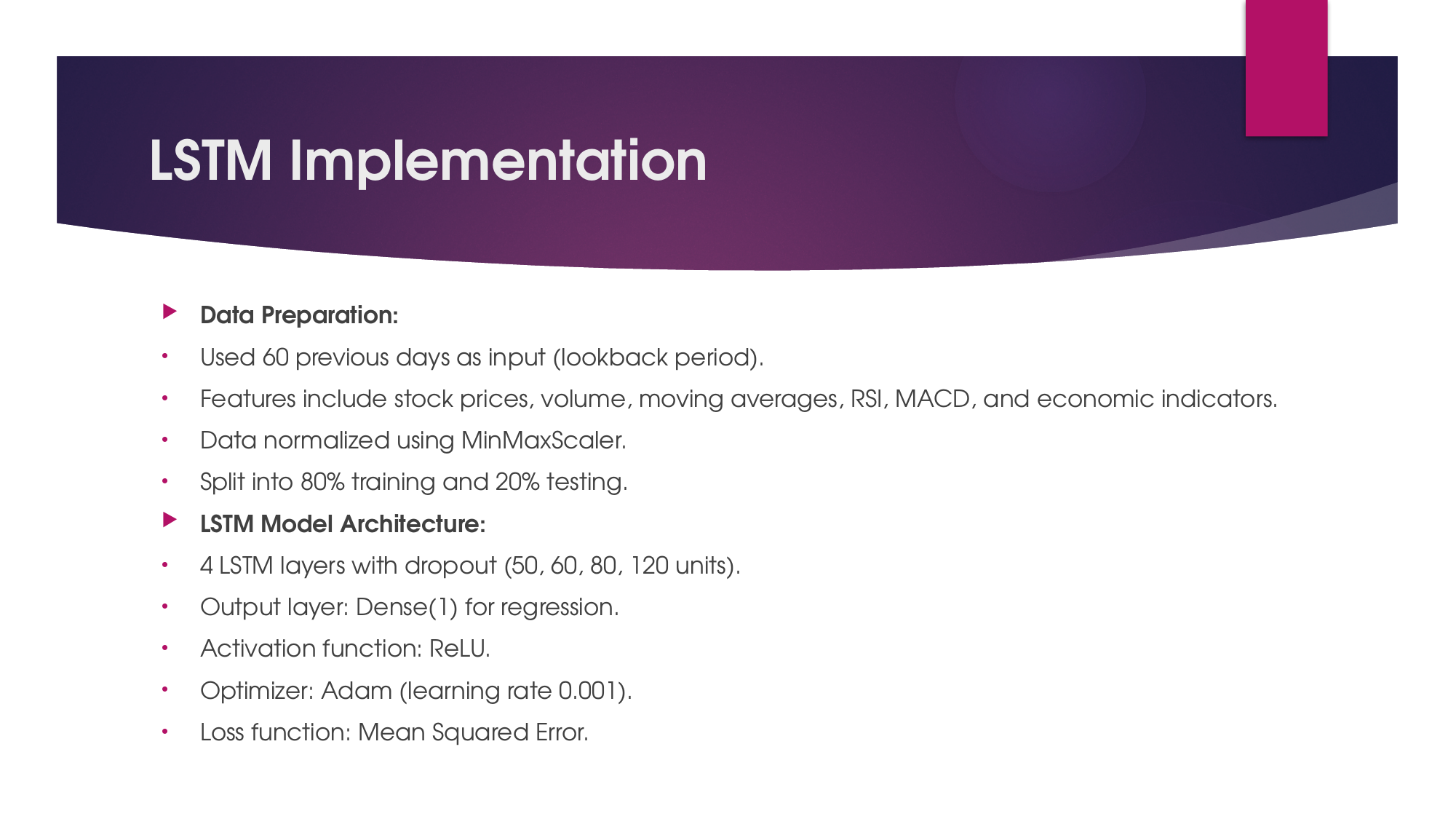

# LSTM Implementation
Data Preparation:
Used 60 previous days as input (lookback period).
Features include stock prices, volume, moving averages, RSI, MACD, and economic indicators.
Data normalized using MinMaxScaler.
Split into 80% training and 20% testing.
LSTM Model Architecture:
4 LSTM layers with dropout (50, 60, 80, 120 units).
Output layer: Dense(1) for regression.
Activation function: ReLU.
Optimizer: Adam (learning rate 0.001).
Loss function: Mean Squared Error.